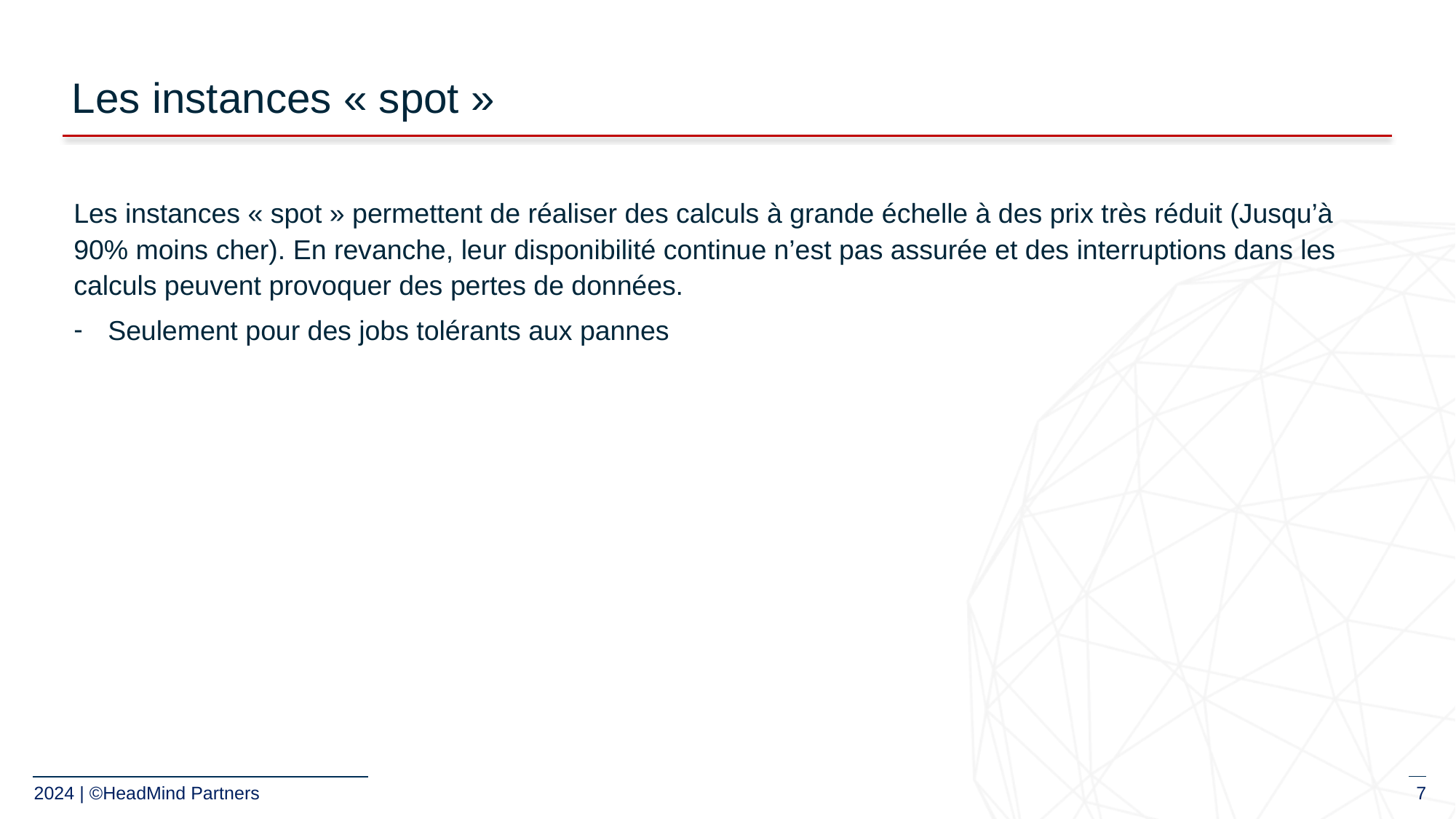

# Les instances « spot »
Les instances « spot » permettent de réaliser des calculs à grande échelle à des prix très réduit (Jusqu’à 90% moins cher). En revanche, leur disponibilité continue n’est pas assurée et des interruptions dans les calculs peuvent provoquer des pertes de données.
Seulement pour des jobs tolérants aux pannes

2024 | ©HeadMind Partners
7